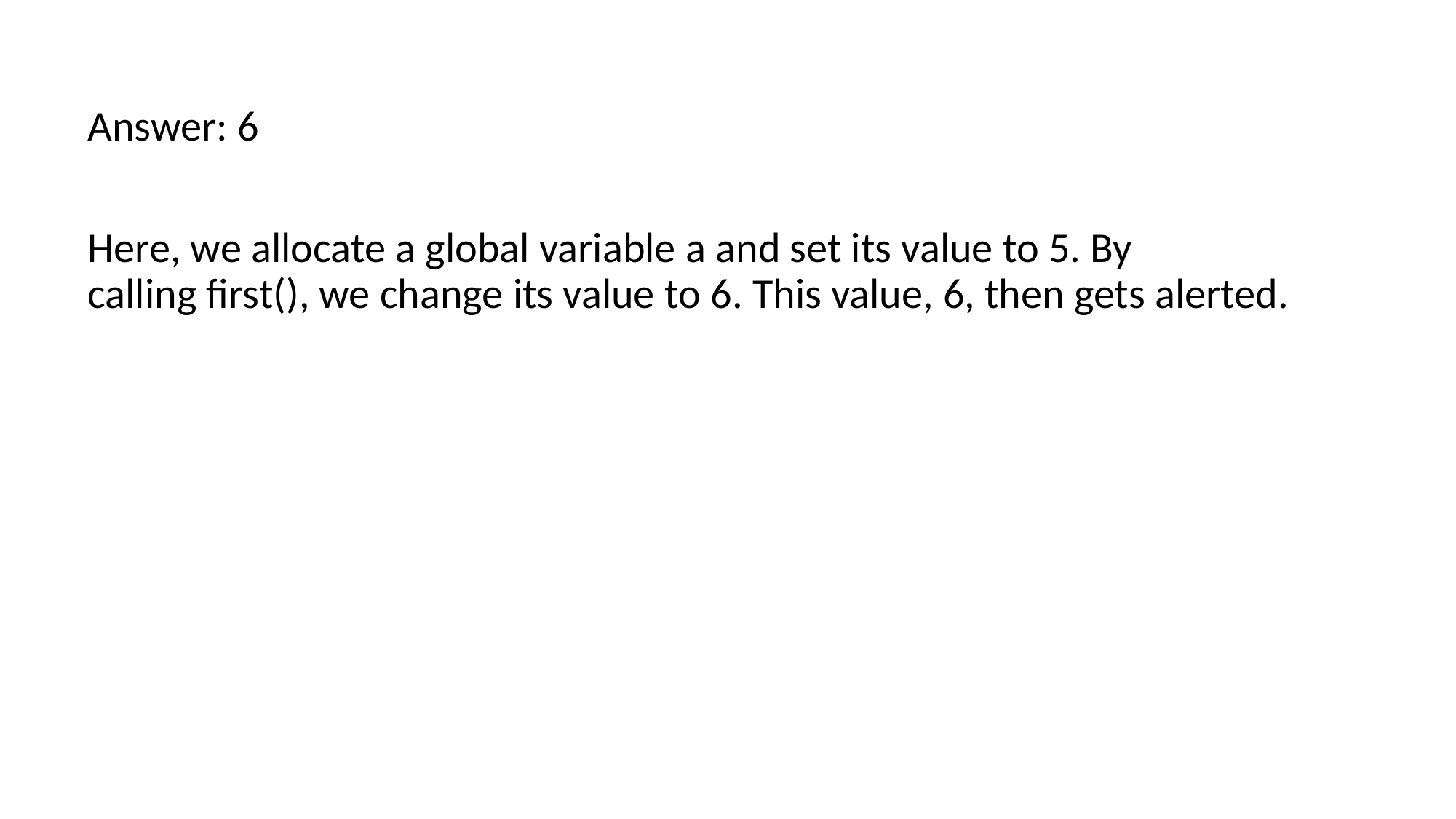

Answer: 6

Here, we allocate a global variable a and set its value to 5. By calling first(), we change its value to 6. This value, 6, then gets alerted.